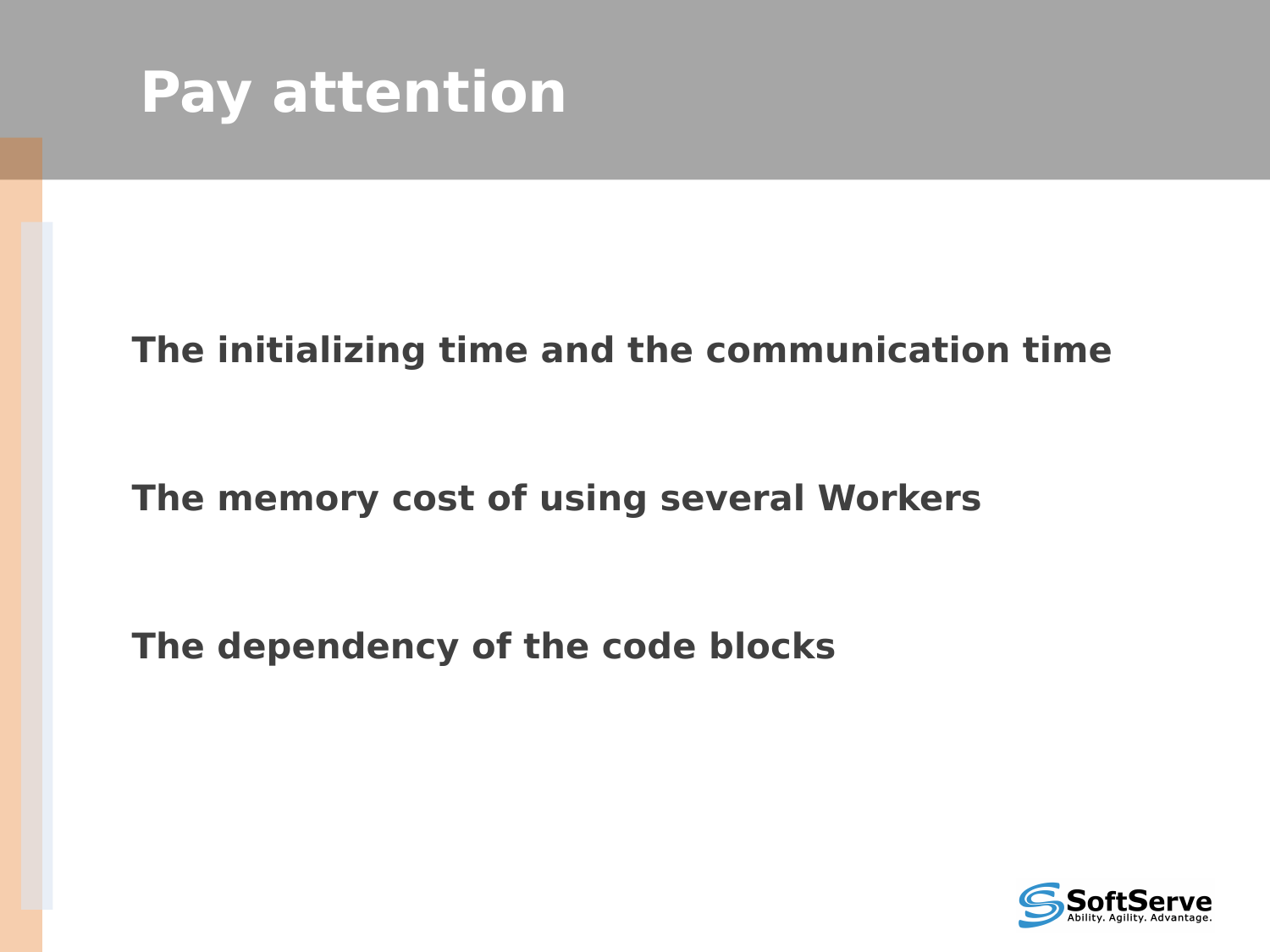

# Pay attention

The initializing time and the communication time

The memory cost of using several Workers

The dependency of the code blocks